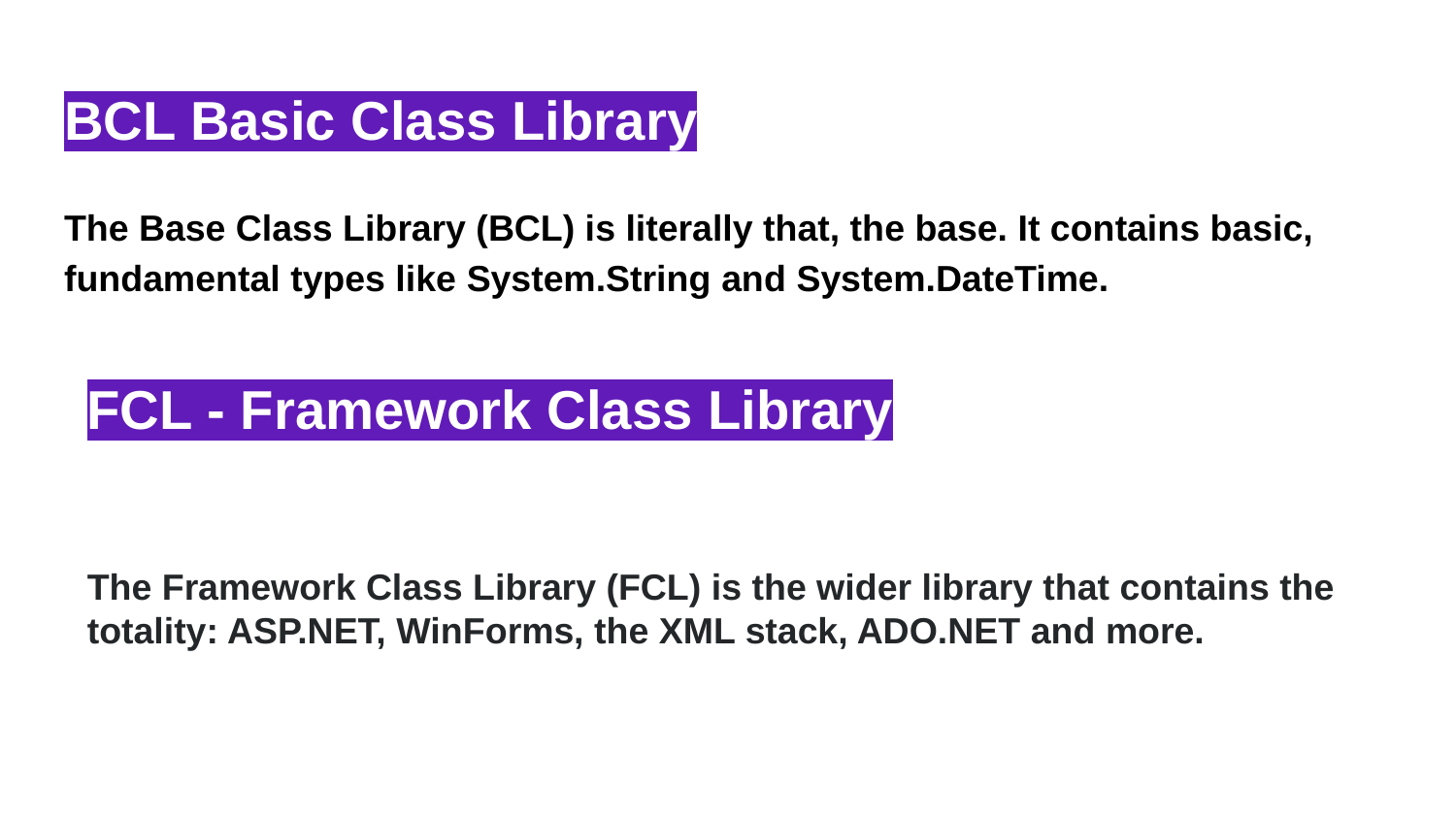

# BCL Basic Class Library
The Base Class Library (BCL) is literally that, the base. It contains basic, fundamental types like System.String and System.DateTime.
FCL - Framework Class Library

The Framework Class Library (FCL) is the wider library that contains the totality: ASP.NET, WinForms, the XML stack, ADO.NET and more.